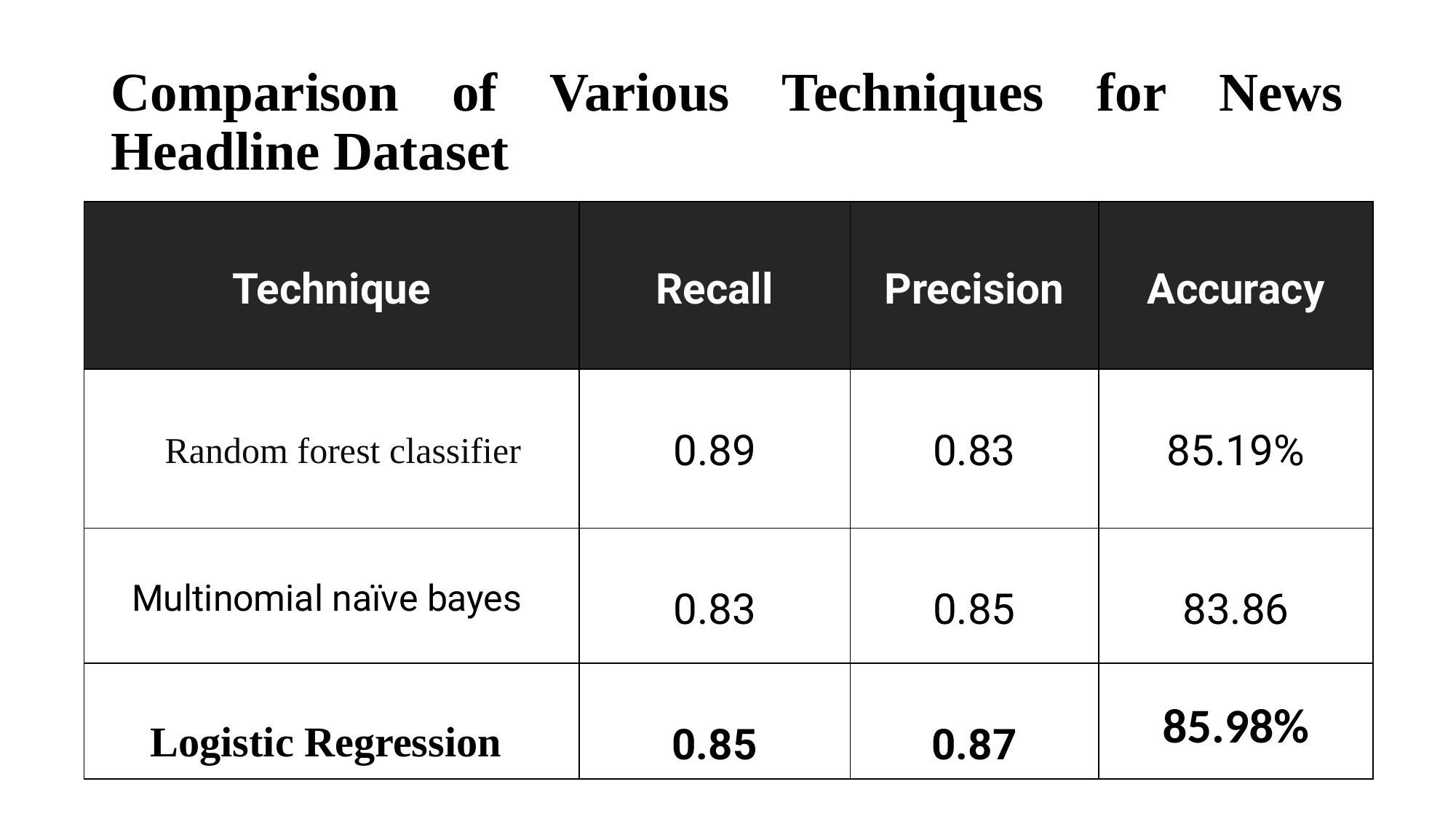

# Comparison of Various Techniques for News Headline Dataset
| Technique | Recall | Precision | Accuracy |
| --- | --- | --- | --- |
| Random forest classifier | 0.89 | 0.83 | 85.19% |
| Multinomial naïve bayes | 0.83 | 0.85 | 83.86 |
| Logistic Regression | 0.85 | 0.87 | 85.98% |